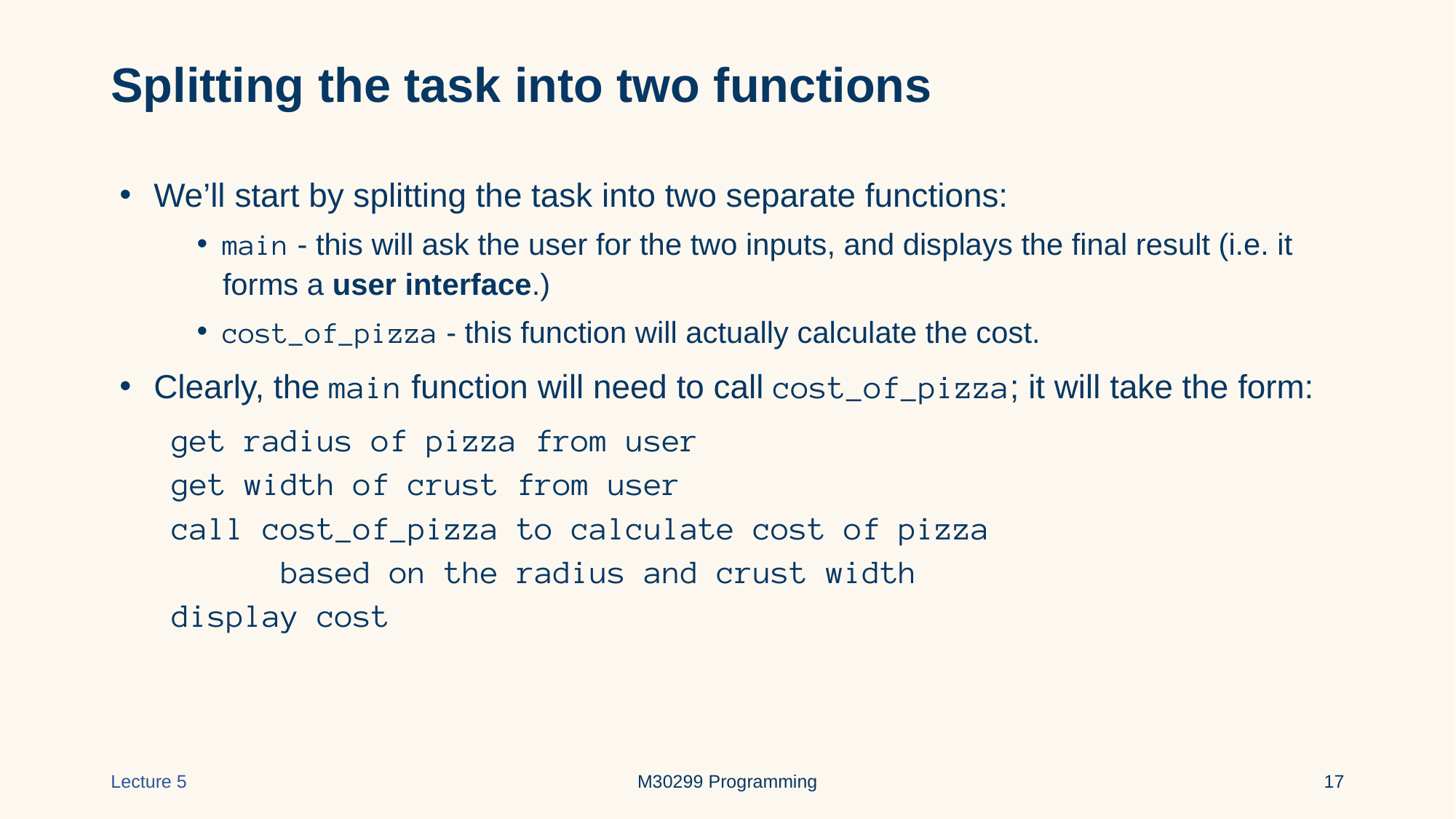

# Splitting the task into two functions
We’ll start by splitting the task into two separate functions:
main - this will ask the user for the two inputs, and displays the final result (i.e. it forms a user interface.)
cost_of_pizza - this function will actually calculate the cost.
Clearly, the main function will need to call cost_of_pizza; it will take the form:
 get radius of pizza from user
 get width of crust from user
 call cost_of_pizza to calculate cost of pizza
       based on the radius and crust width
 display cost
Lecture 5
M30299 Programming
17